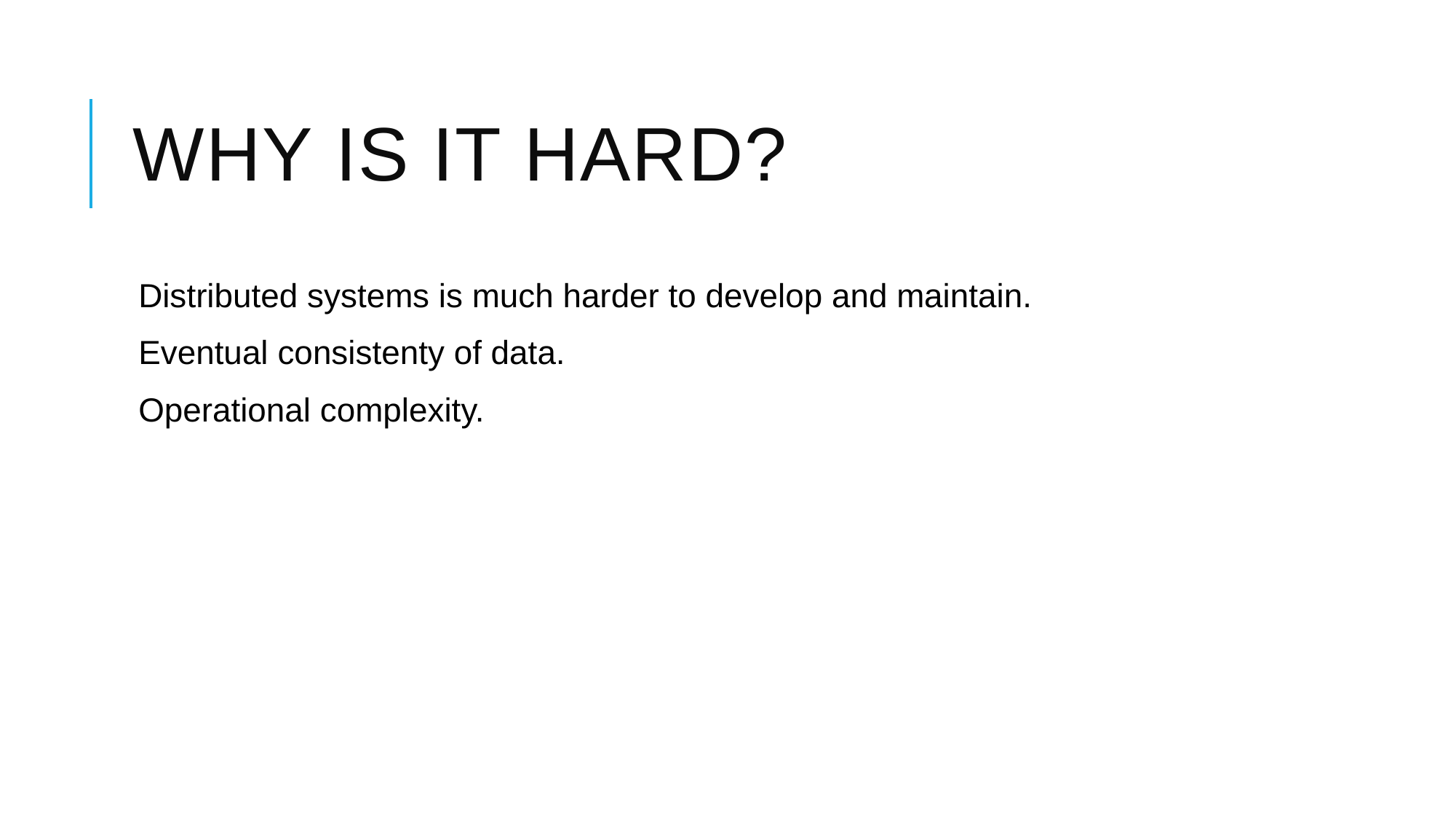

# Why is it hard?
Distributed systems is much harder to develop and maintain.
Eventual consistenty of data.
Operational complexity.